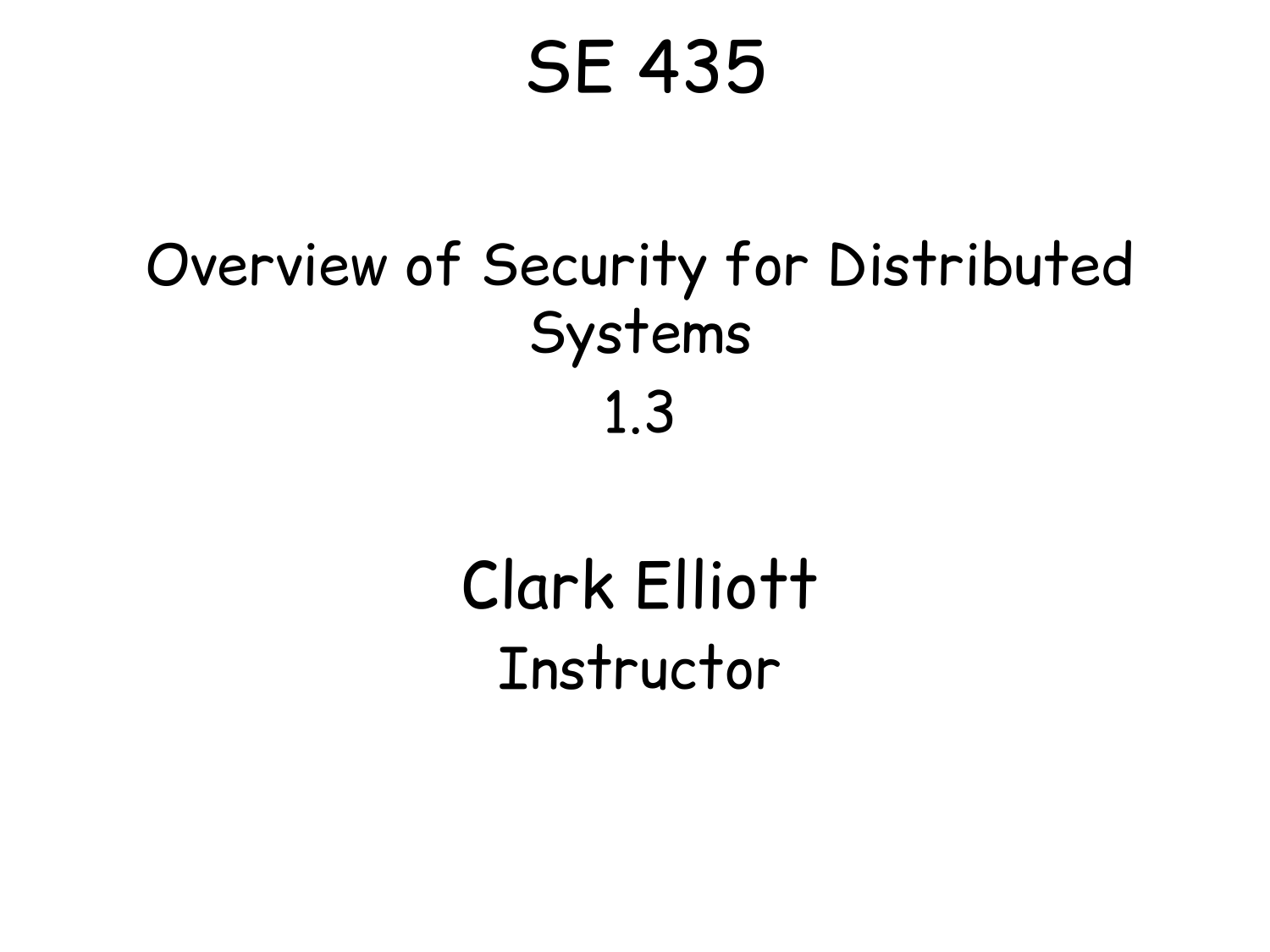

# SE 435
Overview of Security for Distributed Systems
1.3

Clark Elliott
Instructor